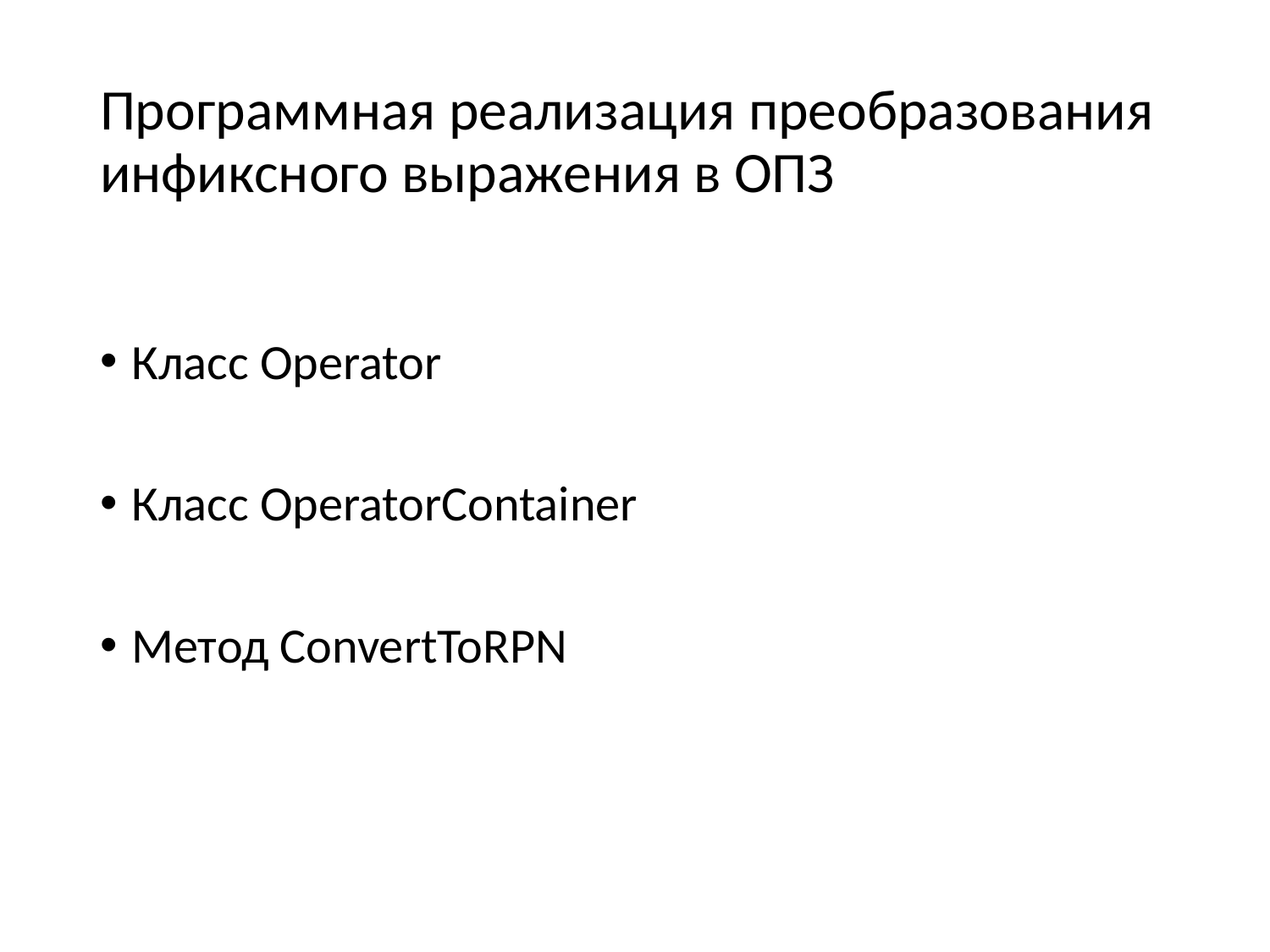

# Программная реализация преобразования инфиксного выражения в ОПЗ

Класс Operator

Класс OperatorContainer

Метод ConvertToRPN